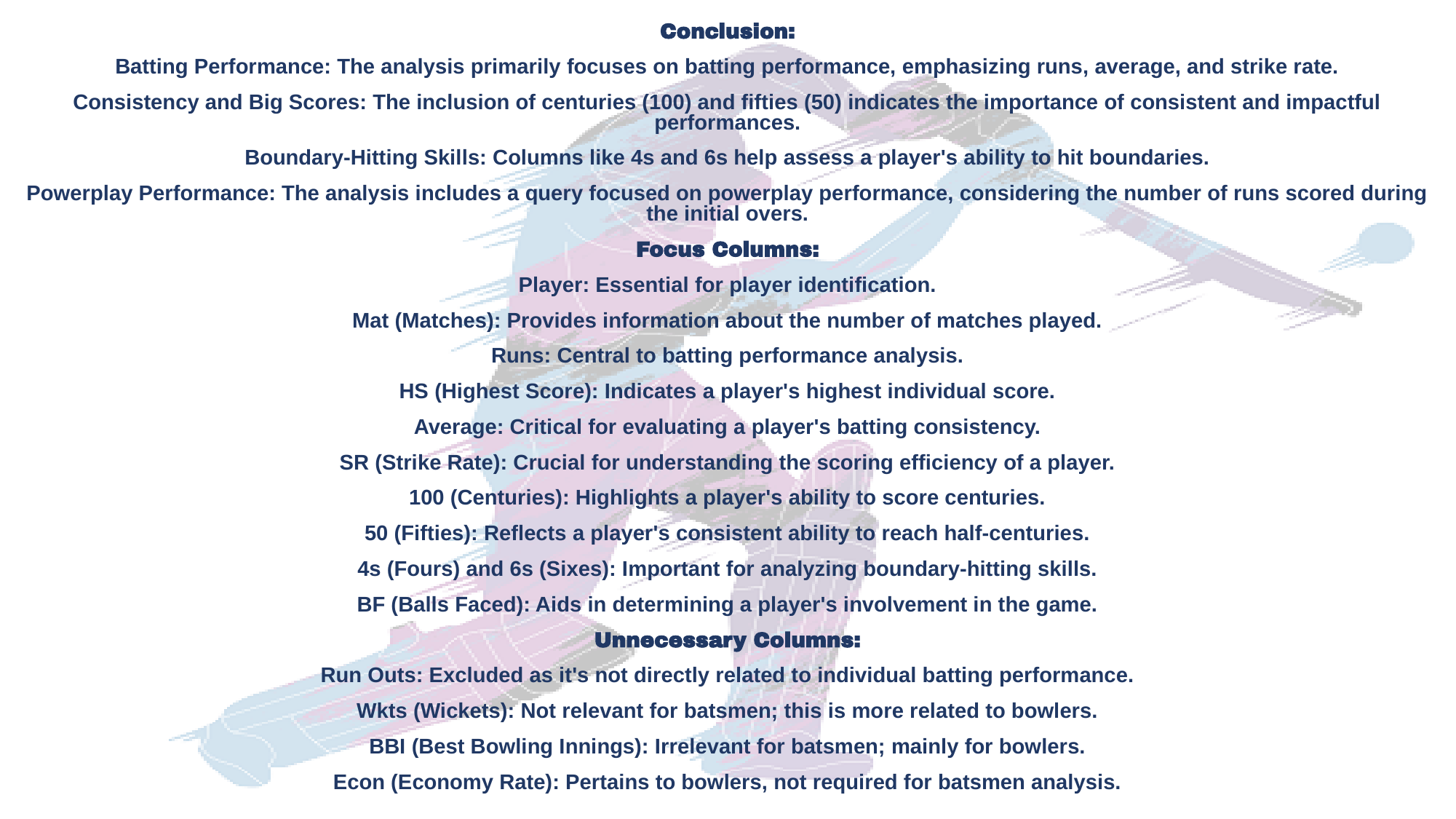

Conclusion:
Batting Performance: The analysis primarily focuses on batting performance, emphasizing runs, average, and strike rate.
Consistency and Big Scores: The inclusion of centuries (100) and fifties (50) indicates the importance of consistent and impactful performances.
Boundary-Hitting Skills: Columns like 4s and 6s help assess a player's ability to hit boundaries.
Powerplay Performance: The analysis includes a query focused on powerplay performance, considering the number of runs scored during the initial overs.
Focus Columns:
Player: Essential for player identification.
Mat (Matches): Provides information about the number of matches played.
Runs: Central to batting performance analysis.
HS (Highest Score): Indicates a player's highest individual score.
Average: Critical for evaluating a player's batting consistency.
SR (Strike Rate): Crucial for understanding the scoring efficiency of a player.
100 (Centuries): Highlights a player's ability to score centuries.
50 (Fifties): Reflects a player's consistent ability to reach half-centuries.
4s (Fours) and 6s (Sixes): Important for analyzing boundary-hitting skills.
BF (Balls Faced): Aids in determining a player's involvement in the game.
Unnecessary Columns:
Run Outs: Excluded as it's not directly related to individual batting performance.
Wkts (Wickets): Not relevant for batsmen; this is more related to bowlers.
BBI (Best Bowling Innings): Irrelevant for batsmen; mainly for bowlers.
Econ (Economy Rate): Pertains to bowlers, not required for batsmen analysis.